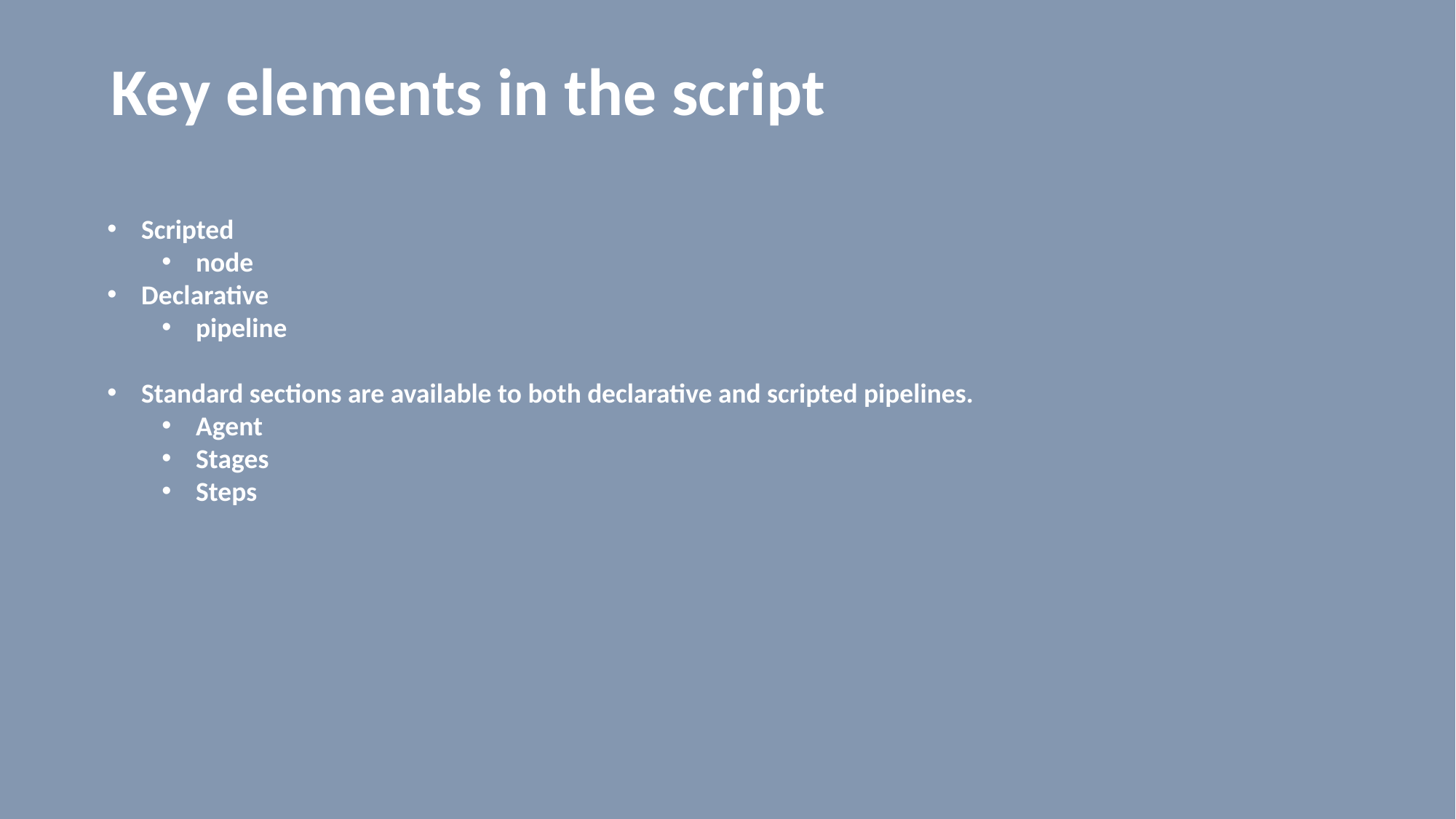

# Key elements in the script
Scripted
node
Declarative
pipeline

Standard sections are available to both declarative and scripted pipelines.
Agent
Stages
Steps